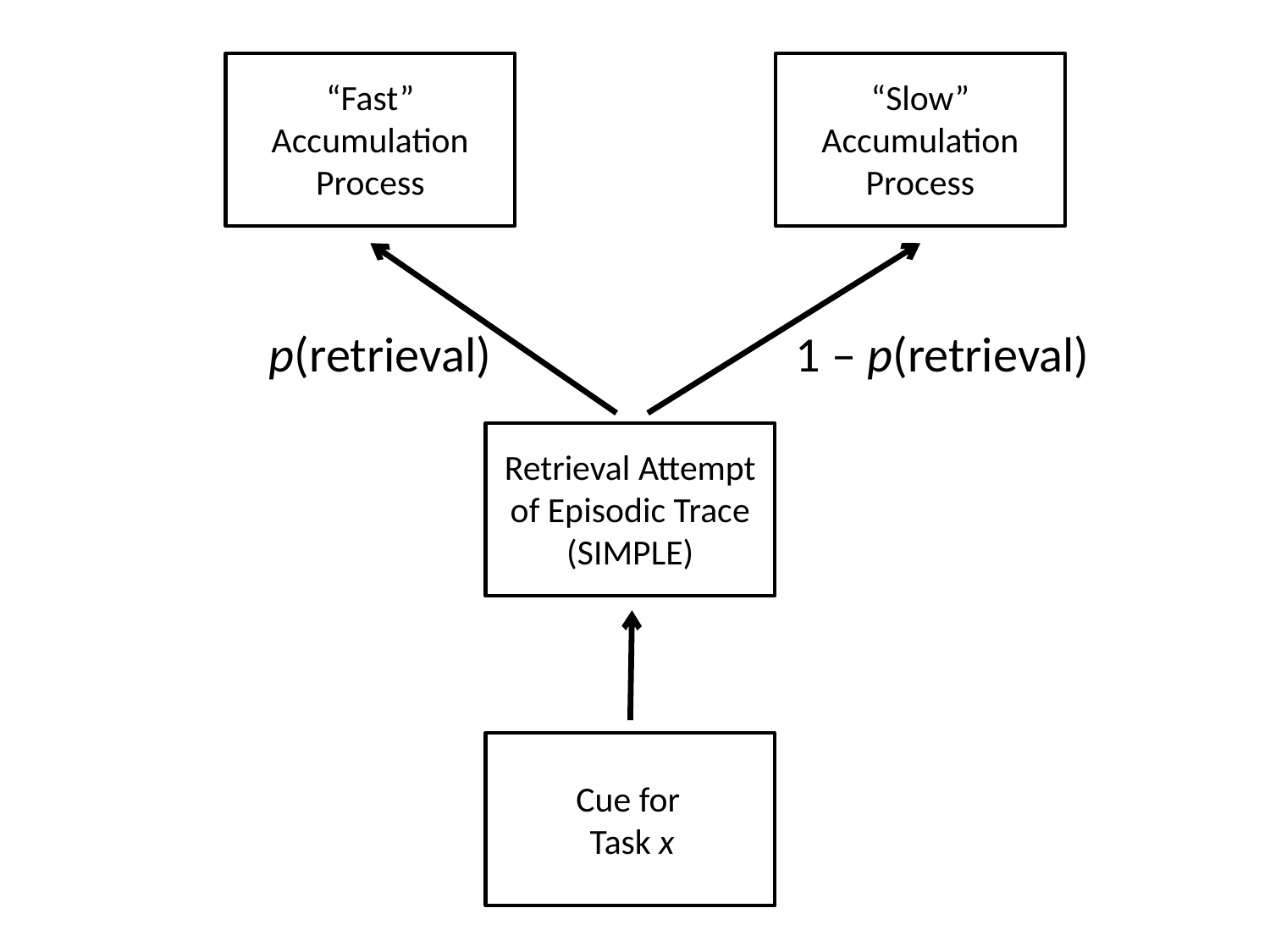

“Slow” Accumulation Process
“Fast” Accumulation Process

Retrieval Attempt of Episodic Trace (SIMPLE)

Cue for
Task x
p(retrieval)
1 – p(retrieval)